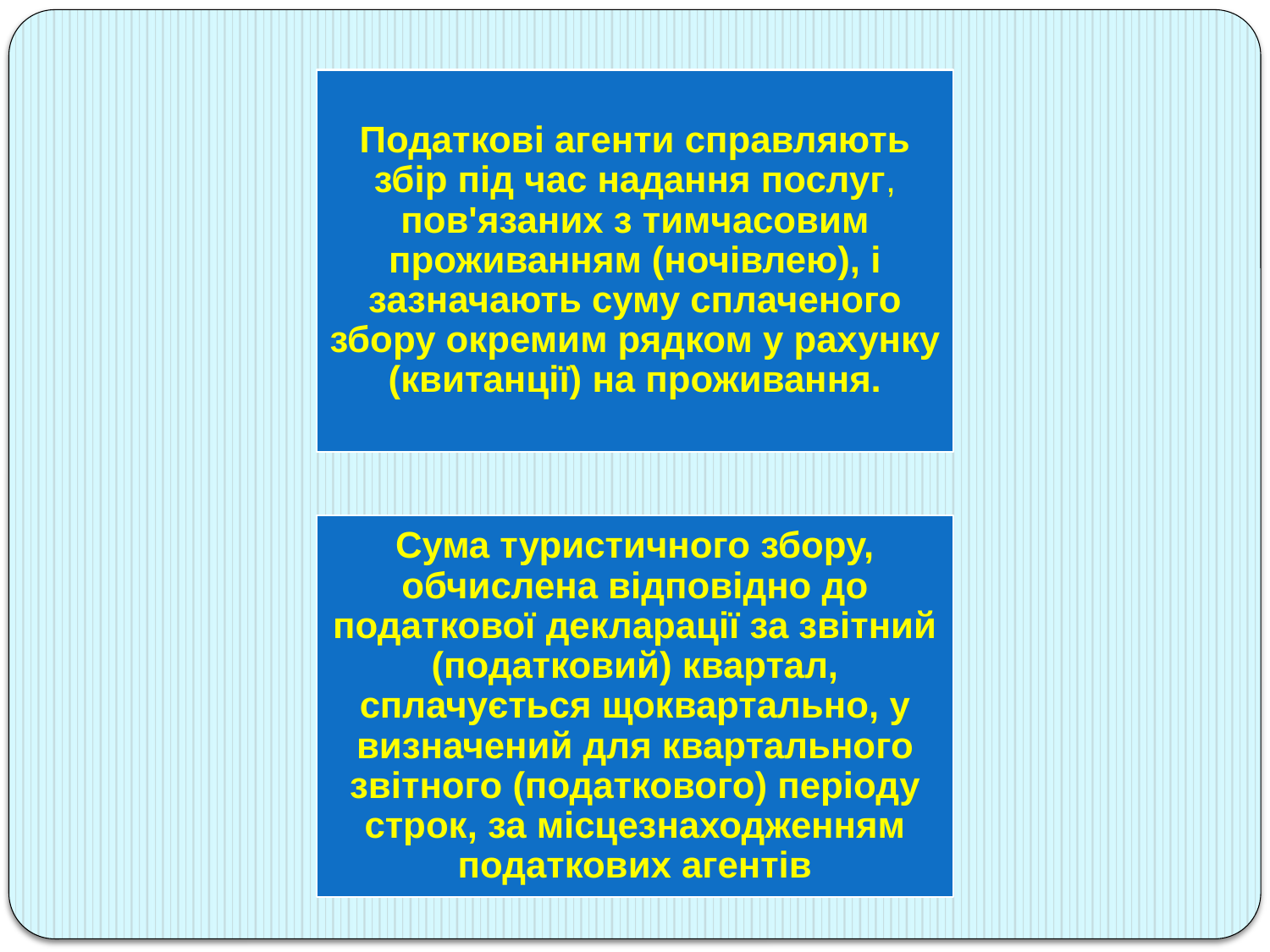

Податкові агенти справляють збір під час надання послуг, пов'язаних з тимчасовим проживанням (ночівлею), і зазначають суму сплаченого збору окремим рядком у рахунку (квитанції) на проживання.
Сума туристичного збору, обчислена відповідно до податкової декларації за звітний (податковий) квартал, сплачується щоквартально, у визначений для квартального звітного (податкового) періоду строк, за місцезнаходженням податкових агентів